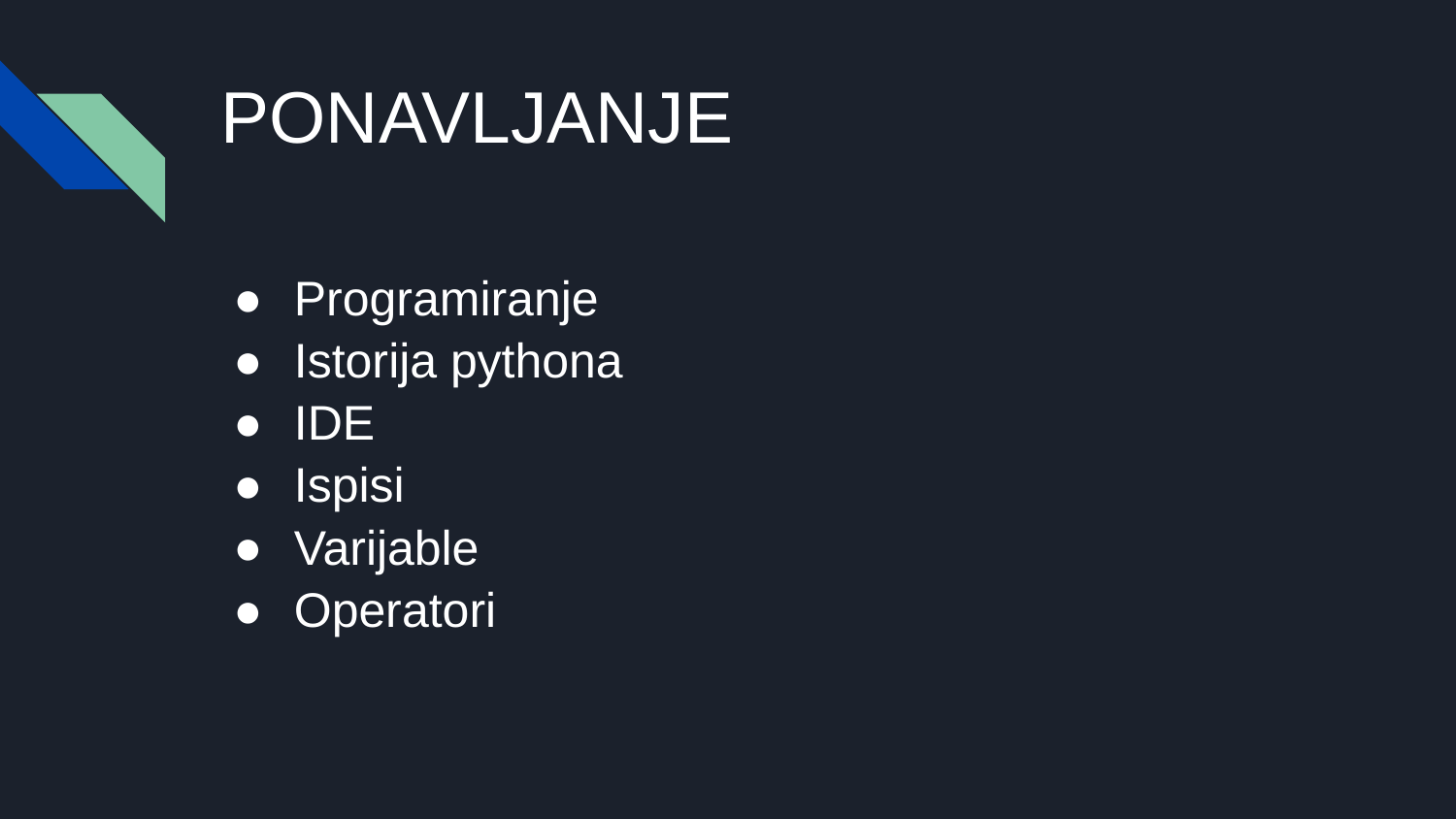

# PONAVLJANJE

Programiranje
Istorija pythona
IDE
Ispisi
Varijable
Operatori